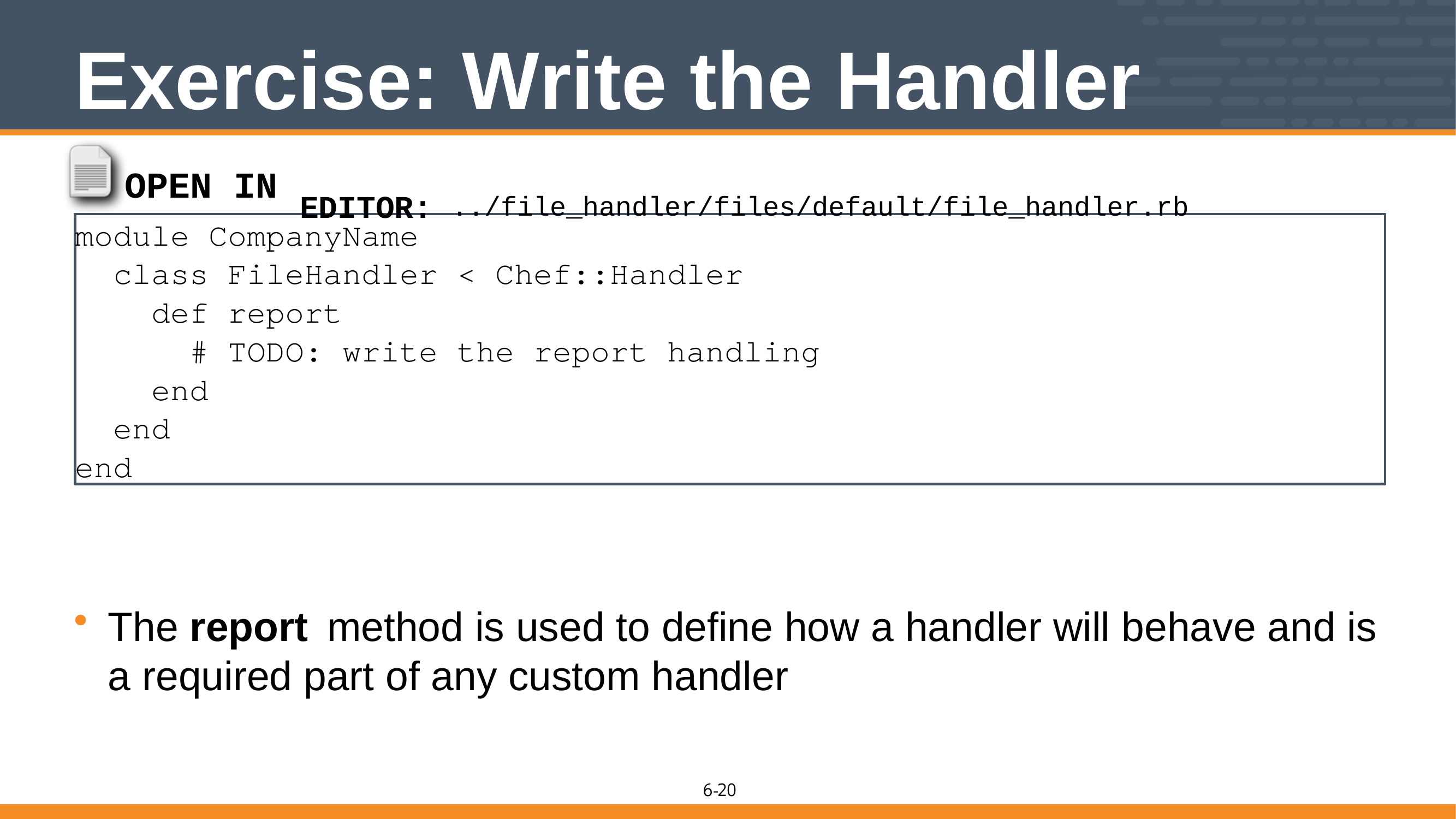

# Exercise: Write the Handler

OPEN IN
EDITOR: ../file_handler/files/default/file_handler.rb

module CompanyName
  class FileHandler < Chef::Handler
    def report
      # TODO: write the report handling
    end
  end
end
The report    method is used to define how a handler will behave and is a required part of any custom handler
20